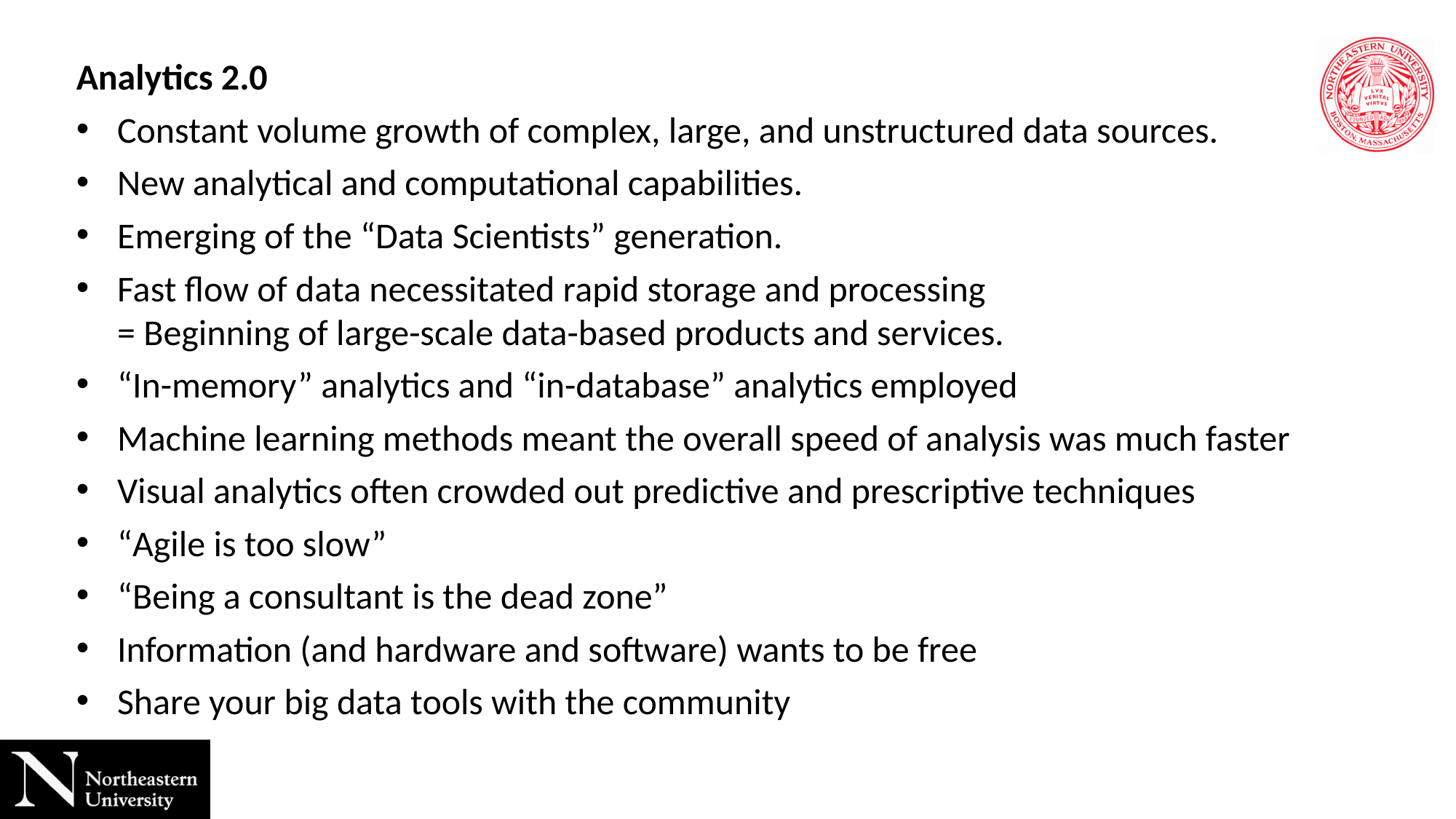

Analytics 2.0
Constant volume growth of complex, large, and unstructured data sources.
New analytical and computational capabilities.
Emerging of the “Data Scientists” generation.
Fast flow of data necessitated rapid storage and processing
= Beginning of large-scale data-based products and services.
“In-memory” analytics and “in-database” analytics employed
Machine learning methods meant the overall speed of analysis was much faster
Visual analytics often crowded out predictive and prescriptive techniques
“Agile is too slow”
“Being a consultant is the dead zone”
Information (and hardware and software) wants to be free
Share your big data tools with the community